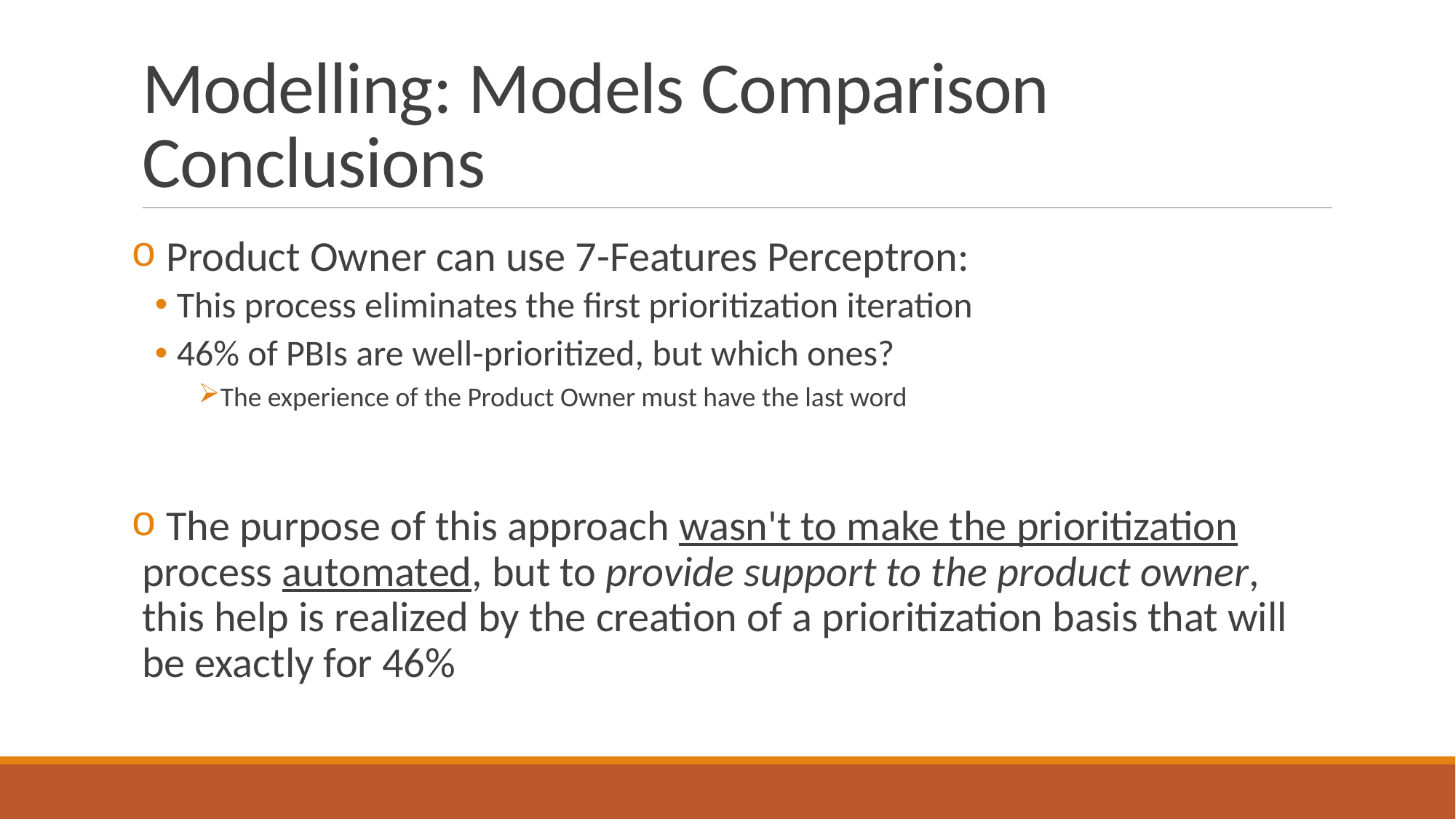

# Modelling: Models Comparison Conclusions
 Product Owner can use 7-Features Perceptron:
This process eliminates the first prioritization iteration
46% of PBIs are well-prioritized, but which ones?
The experience of the Product Owner must have the last word

 The purpose of this approach wasn't to make the prioritization process automated, but to provide support to the product owner, this help is realized by the creation of a prioritization basis that will be exactly for 46%